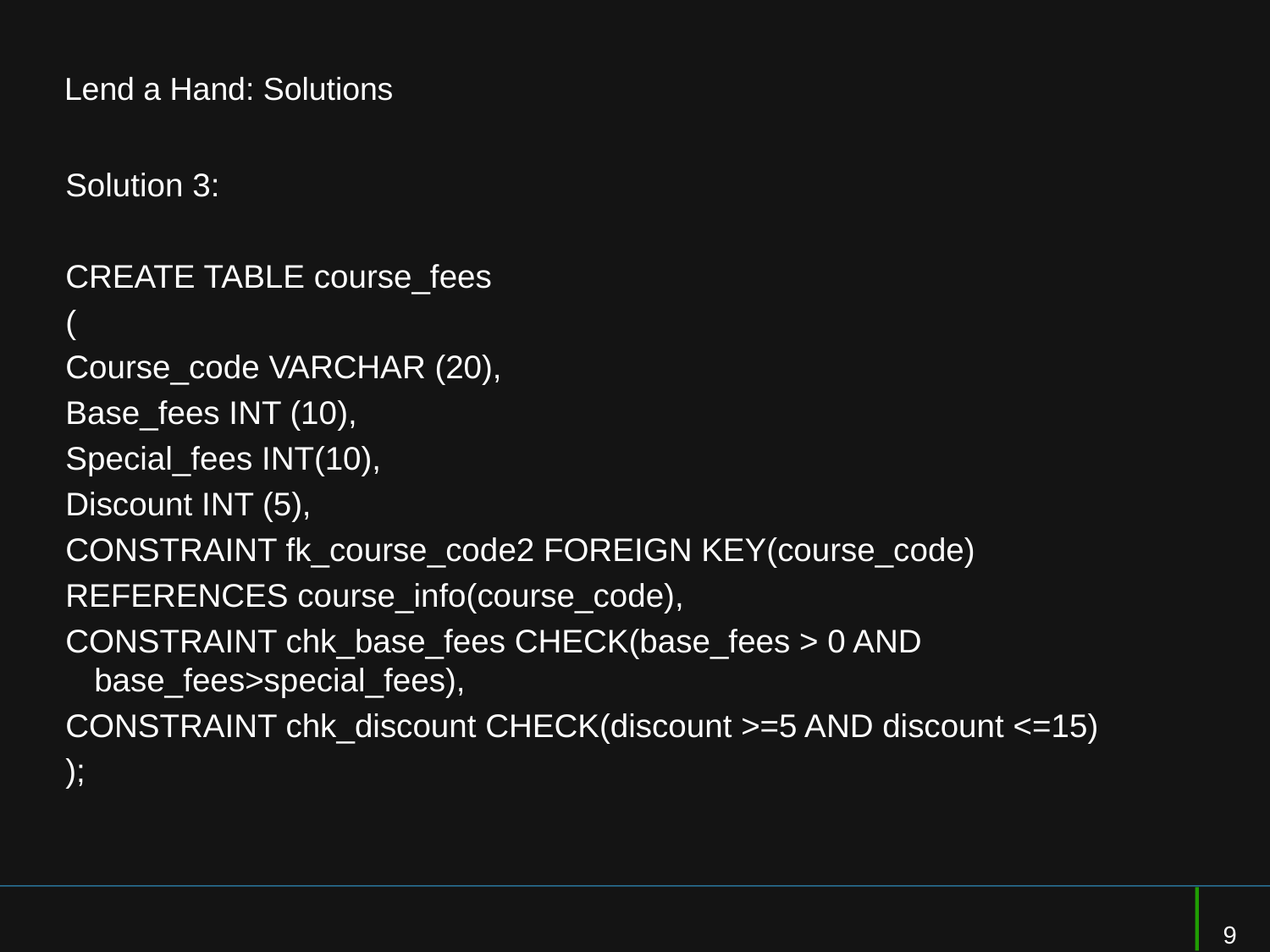

# Lend a Hand: Solutions
Solution 3:

CREATE TABLE course_fees
(
Course_code VARCHAR (20),
Base_fees INT (10),
Special_fees INT(10),
Discount INT (5),
CONSTRAINT fk_course_code2 FOREIGN KEY(course_code)
REFERENCES course_info(course_code),
CONSTRAINT chk_base_fees CHECK(base_fees > 0 AND base_fees>special_fees),
CONSTRAINT chk_discount CHECK(discount >=5 AND discount <=15)
);

9